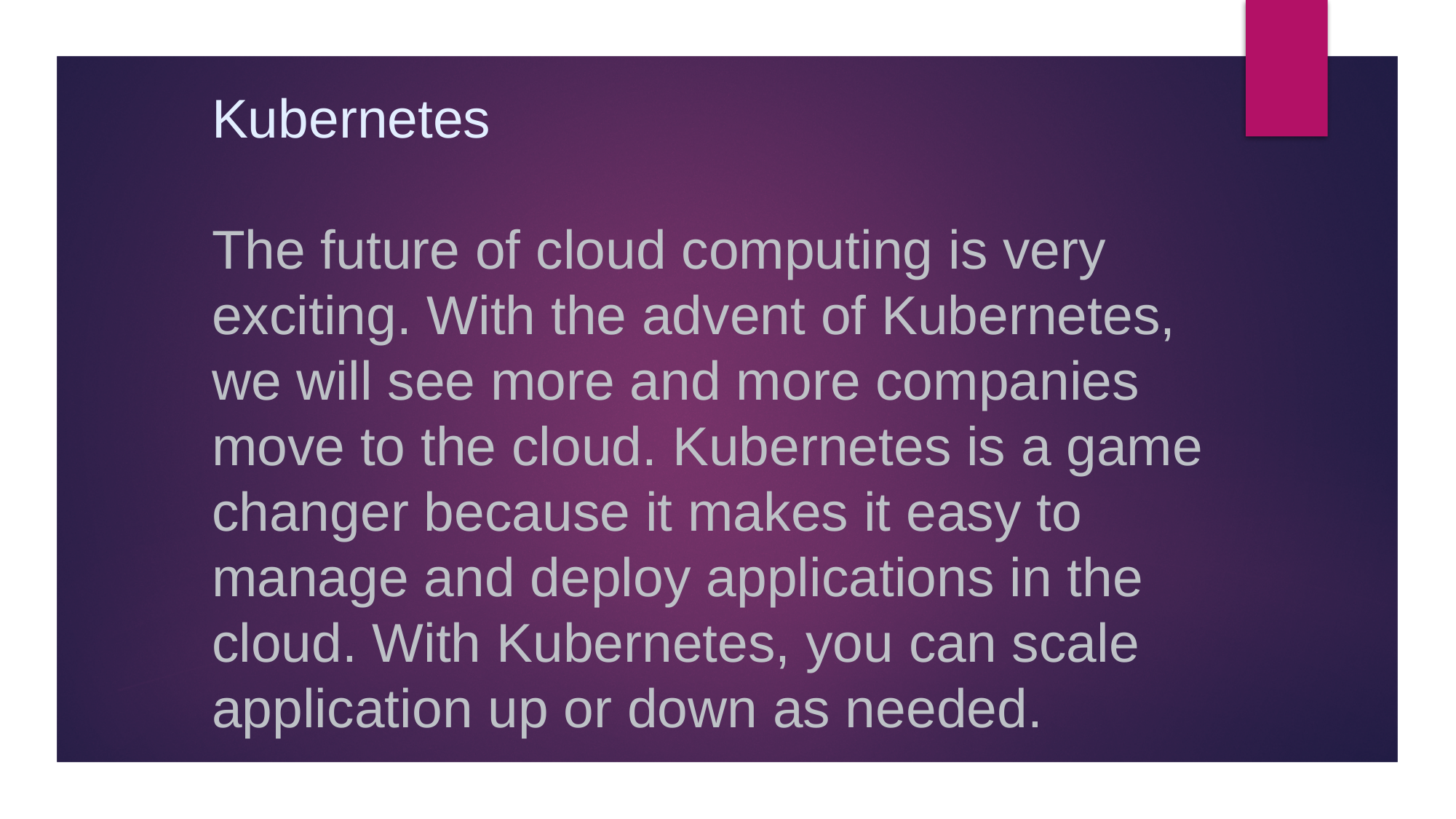

# Kubernetes The future of cloud computing is very exciting. With the advent of Kubernetes, we will see more and more companies move to the cloud. Kubernetes is a game changer because it makes it easy to manage and deploy applications in the cloud. With Kubernetes, you can scale application up or down as needed.